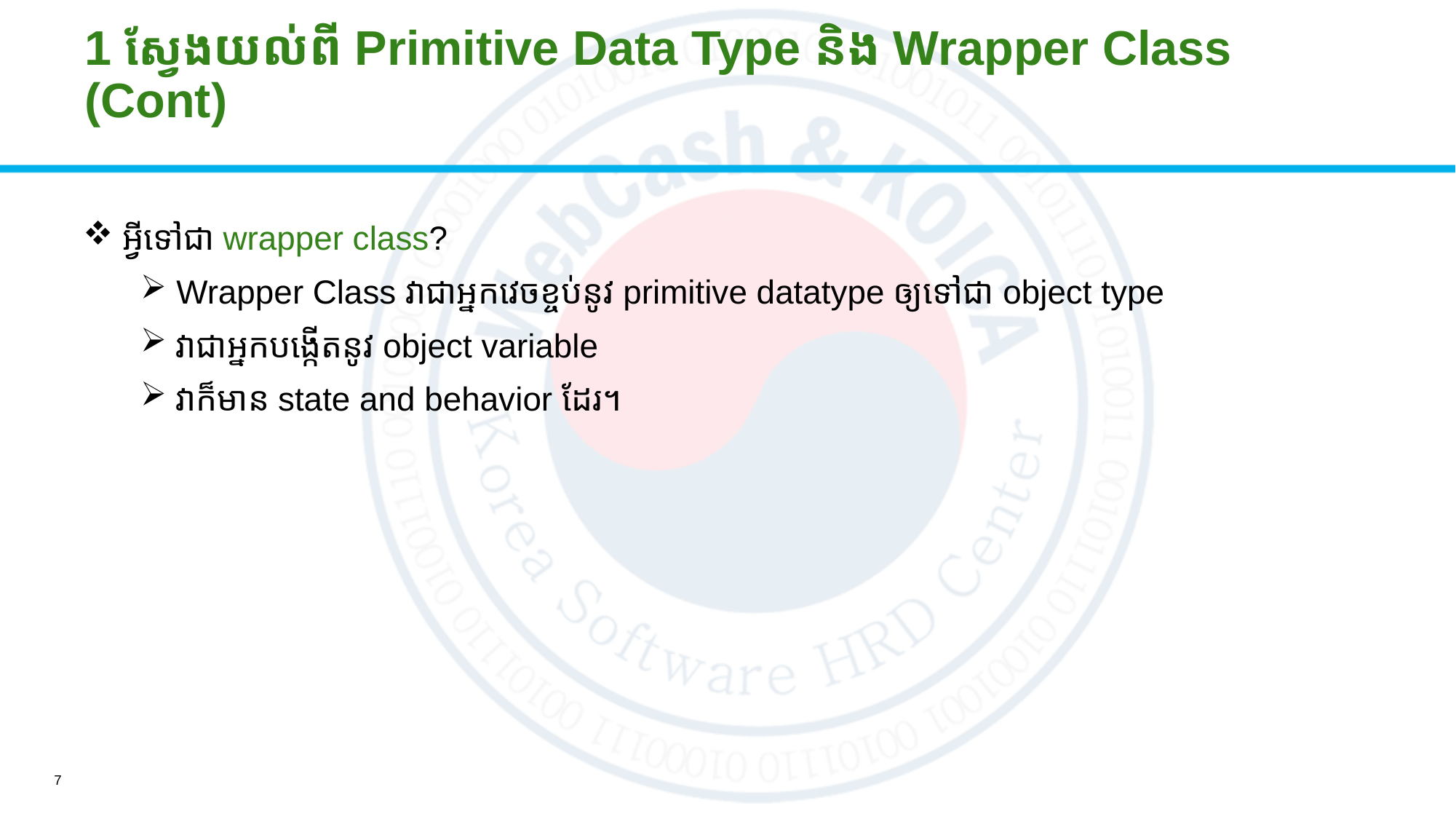

# 1 ស្វែងយល់ពី Primitive Data Type និង Wrapper Class (Cont)
 អ្វីទៅជា wrapper class?
 Wrapper Class វាជាអ្នកវេចខ្ចប់នូវ primitive datatype ឲ្យទៅជា object type
 វាជាអ្នកបង្កើតនូវ ​object variable
​​ វាក៏មាន state and behavior ដែរ។
7